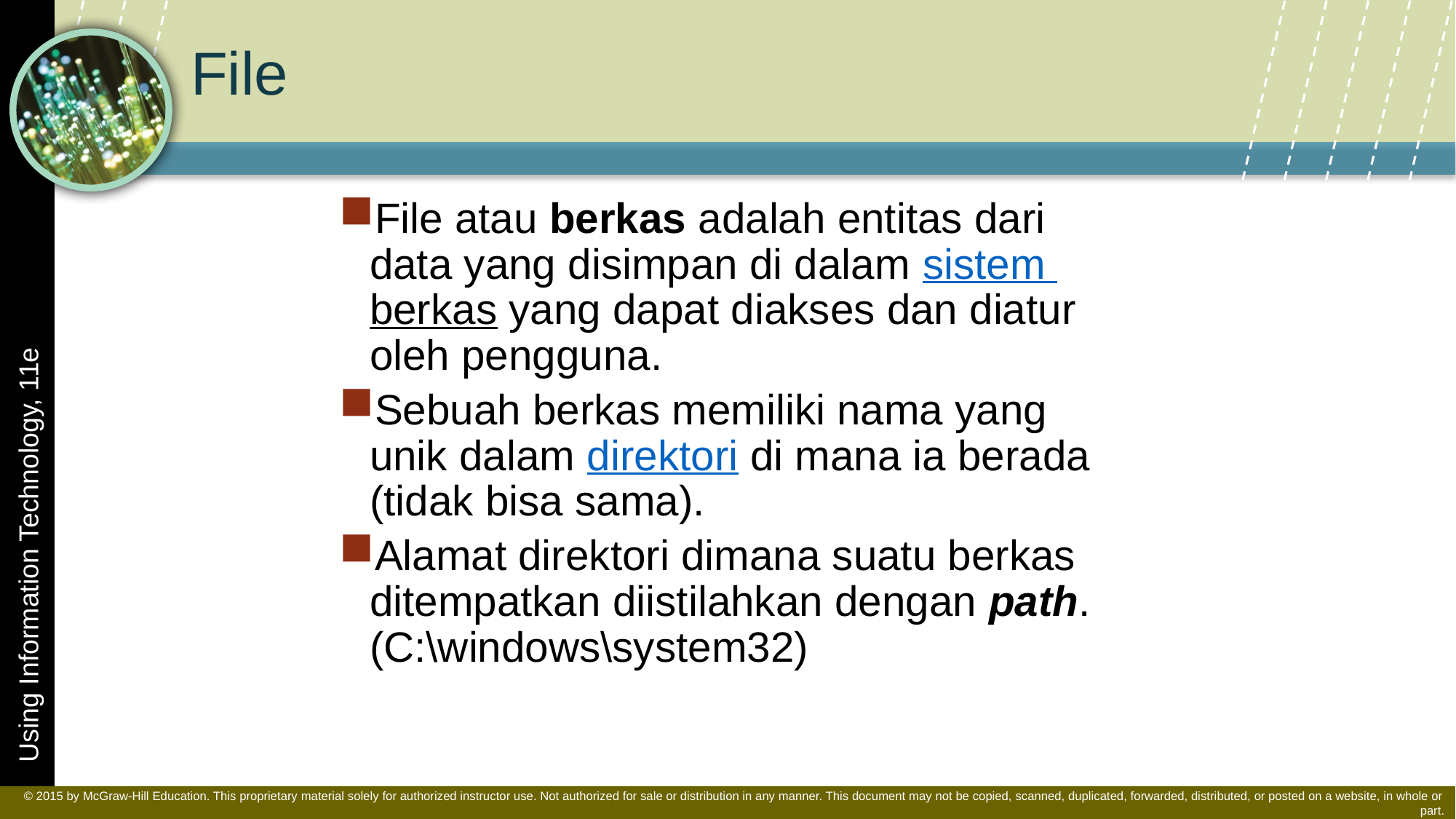

# File
File atau berkas adalah entitas dari data yang disimpan di dalam sistem berkas yang dapat diakses dan diatur oleh pengguna.
Sebuah berkas memiliki nama yang unik dalam direktori di mana ia berada (tidak bisa sama).
Alamat direktori dimana suatu berkas ditempatkan diistilahkan dengan path. (C:\windows\system32)